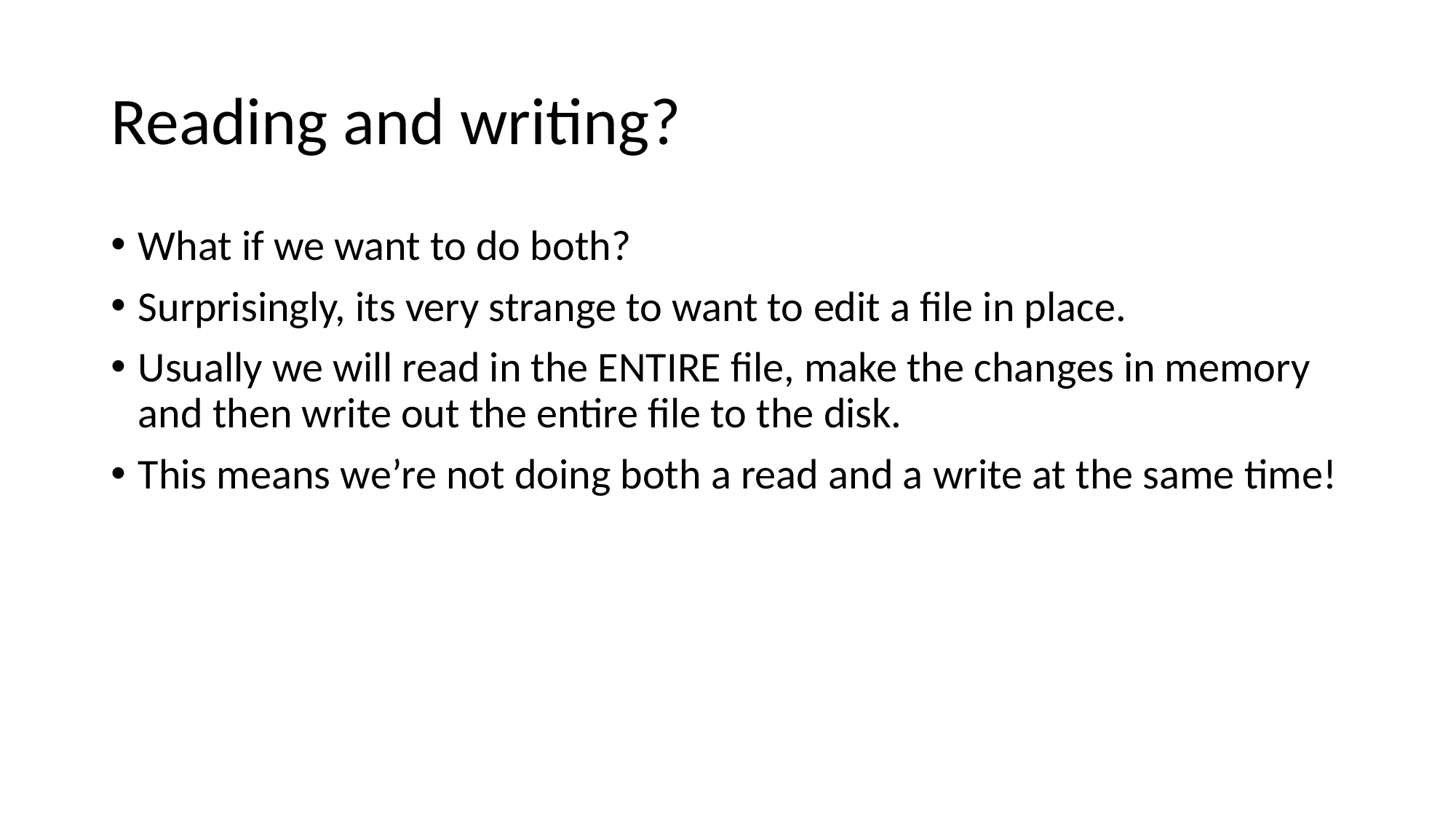

# Reading and writing?
What if we want to do both?
Surprisingly, its very strange to want to edit a file in place.
Usually we will read in the ENTIRE file, make the changes in memory and then write out the entire file to the disk.
This means we’re not doing both a read and a write at the same time!